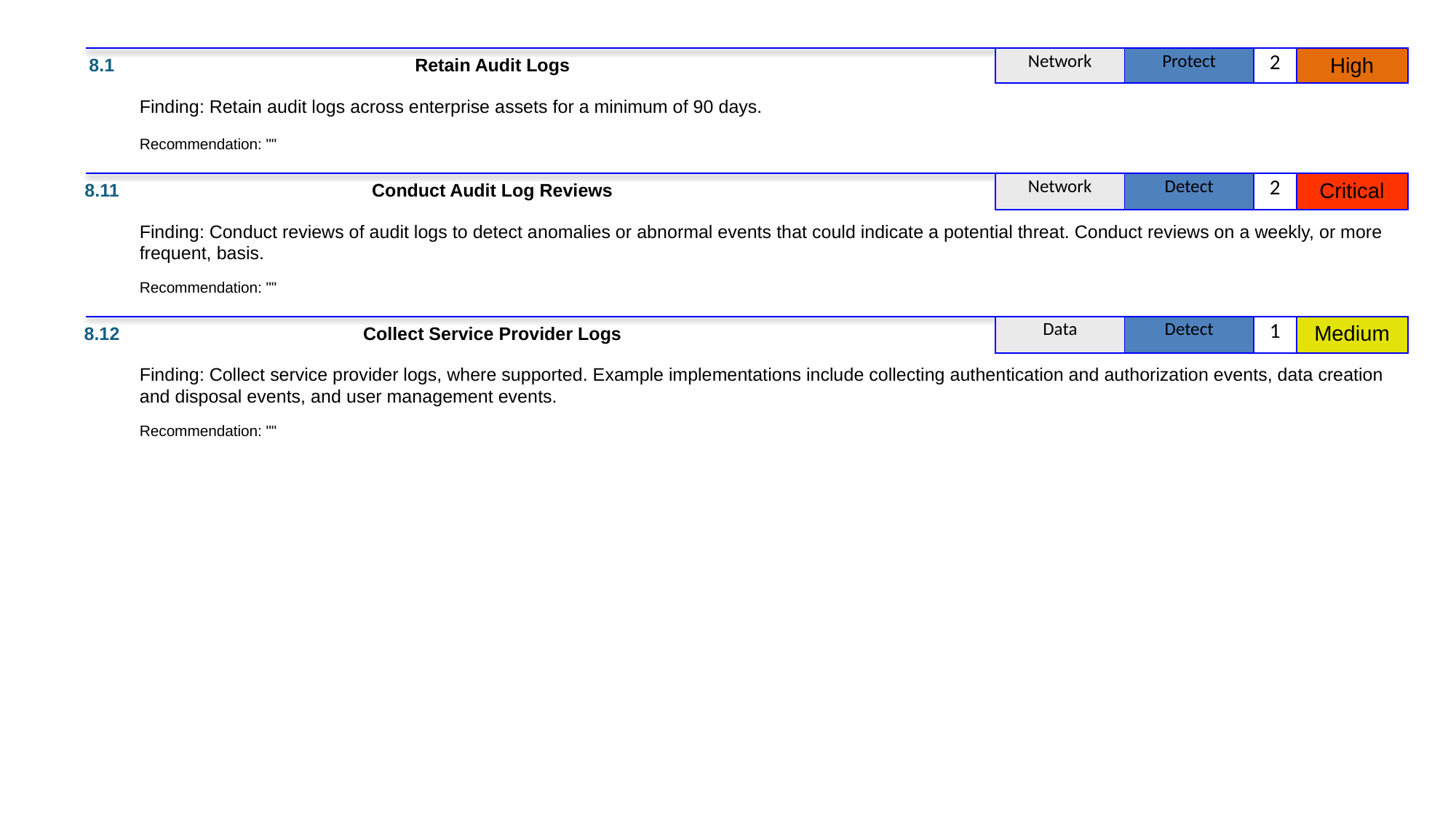

8.1
Retain Audit Logs
| Network | Protect | 2 | High |
| --- | --- | --- | --- |
Finding: Retain audit logs across enterprise assets for a minimum of 90 days.
Recommendation: ""
8.11
Conduct Audit Log Reviews
| Network | Detect | 2 | Critical |
| --- | --- | --- | --- |
Finding: Conduct reviews of audit logs to detect anomalies or abnormal events that could indicate a potential threat. Conduct reviews on a weekly, or more frequent, basis.
Recommendation: ""
8.12
Collect Service Provider Logs
| Data | Detect | 1 | Medium |
| --- | --- | --- | --- |
Finding: Collect service provider logs, where supported. Example implementations include collecting authentication and authorization events, data creation and disposal events, and user management events.
Recommendation: ""